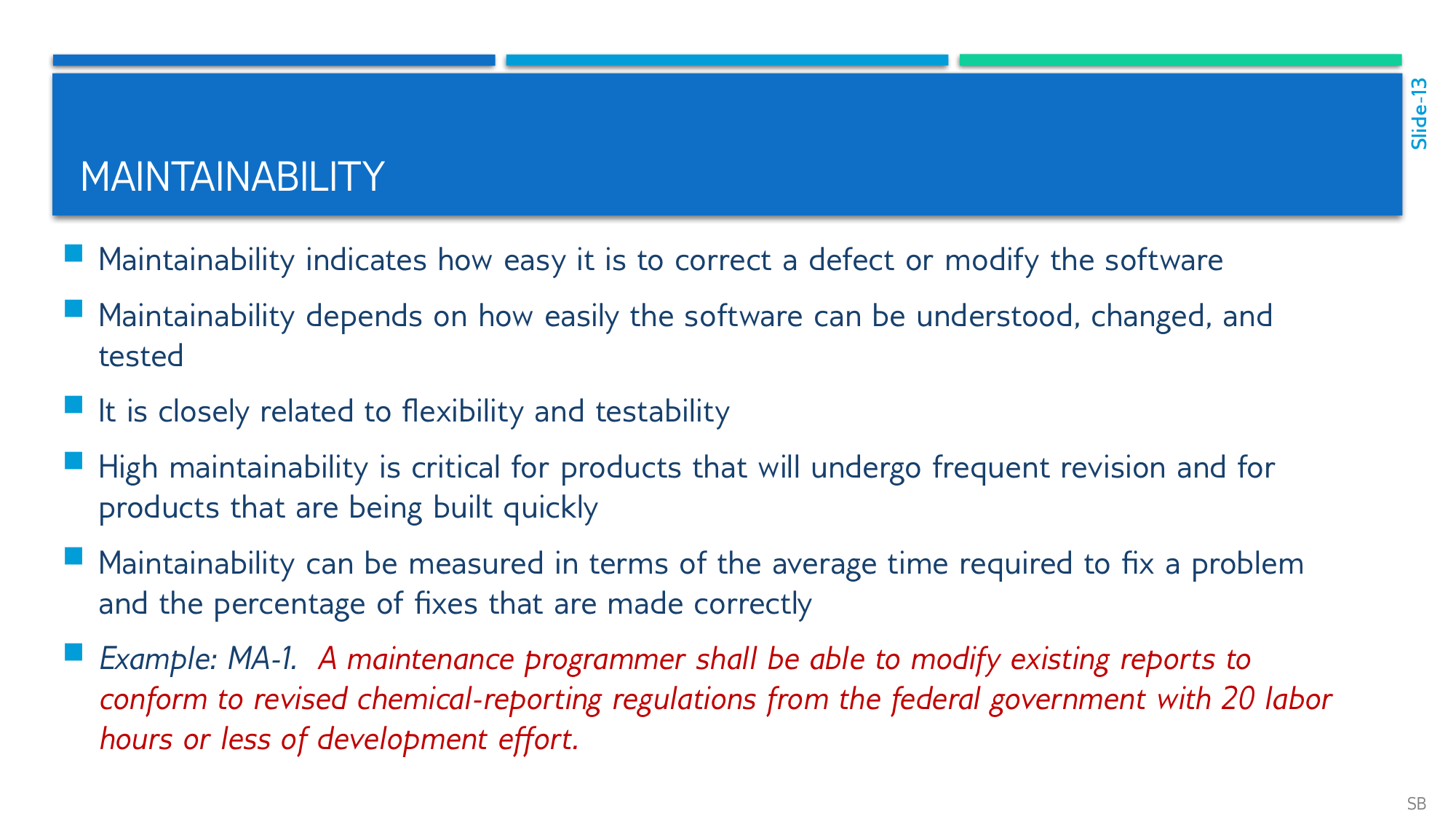

Slide-13
# maintainability
Maintainability indicates how easy it is to correct a defect or modify the software
Maintainability depends on how easily the software can be understood, changed, and tested
It is closely related to flexibility and testability
High maintainability is critical for products that will undergo frequent revision and for products that are being built quickly
Maintainability can be measured in terms of the average time required to fix a problem and the percentage of fixes that are made correctly
Example: MA-1.  A maintenance programmer shall be able to modify existing reports to conform to revised chemical-reporting regulations from the federal government with 20 labor hours or less of development effort.
SB